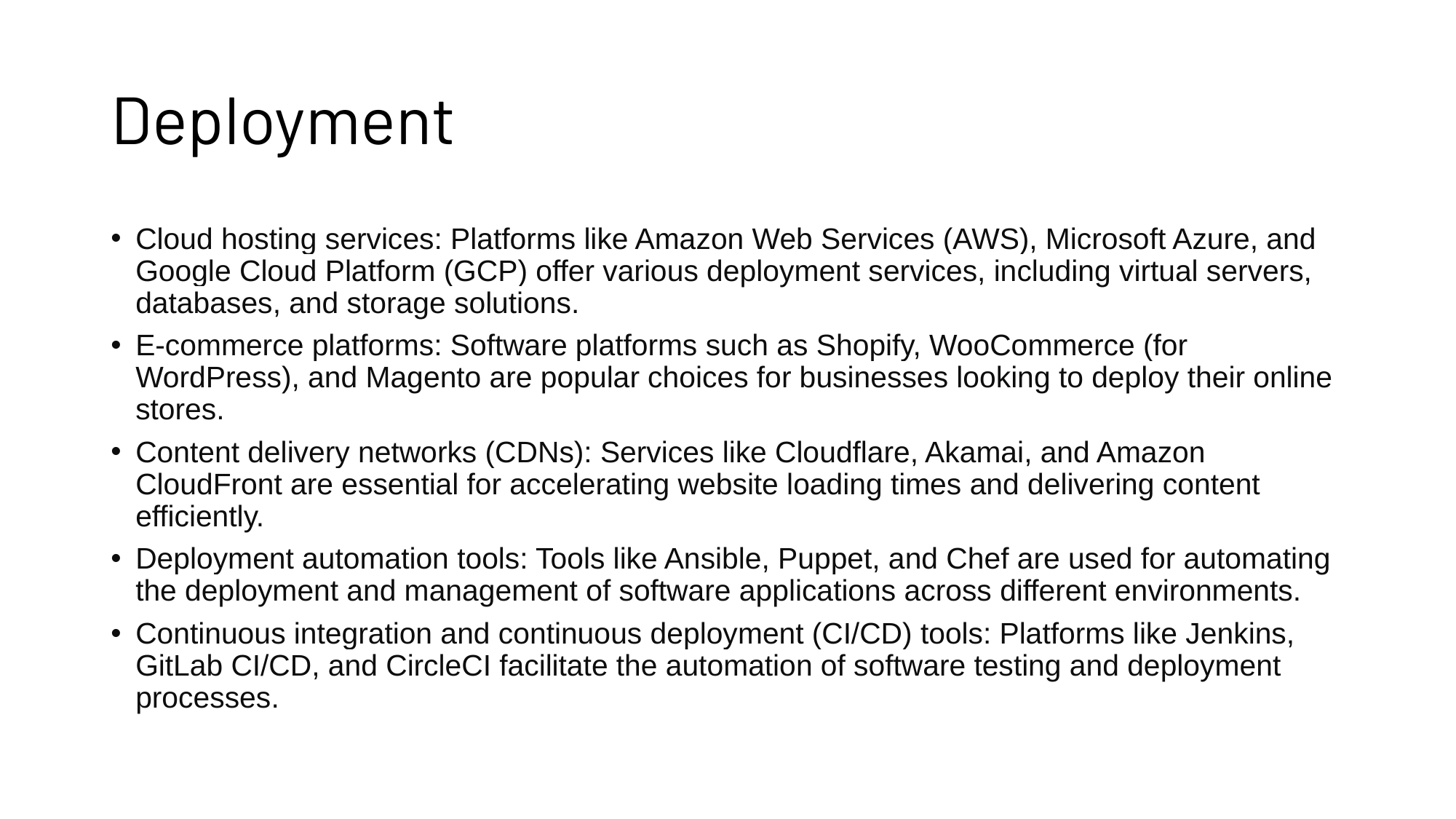

# Deployment
Cloud hosting services: Platforms like Amazon Web Services (AWS), Microsoft Azure, and Google Cloud Platform (GCP) offer various deployment services, including virtual servers, databases, and storage solutions.
E-commerce platforms: Software platforms such as Shopify, WooCommerce (for WordPress), and Magento are popular choices for businesses looking to deploy their online stores.
Content delivery networks (CDNs): Services like Cloudflare, Akamai, and Amazon CloudFront are essential for accelerating website loading times and delivering content efficiently.
Deployment automation tools: Tools like Ansible, Puppet, and Chef are used for automating the deployment and management of software applications across different environments.
Continuous integration and continuous deployment (CI/CD) tools: Platforms like Jenkins, GitLab CI/CD, and CircleCI facilitate the automation of software testing and deployment processes.